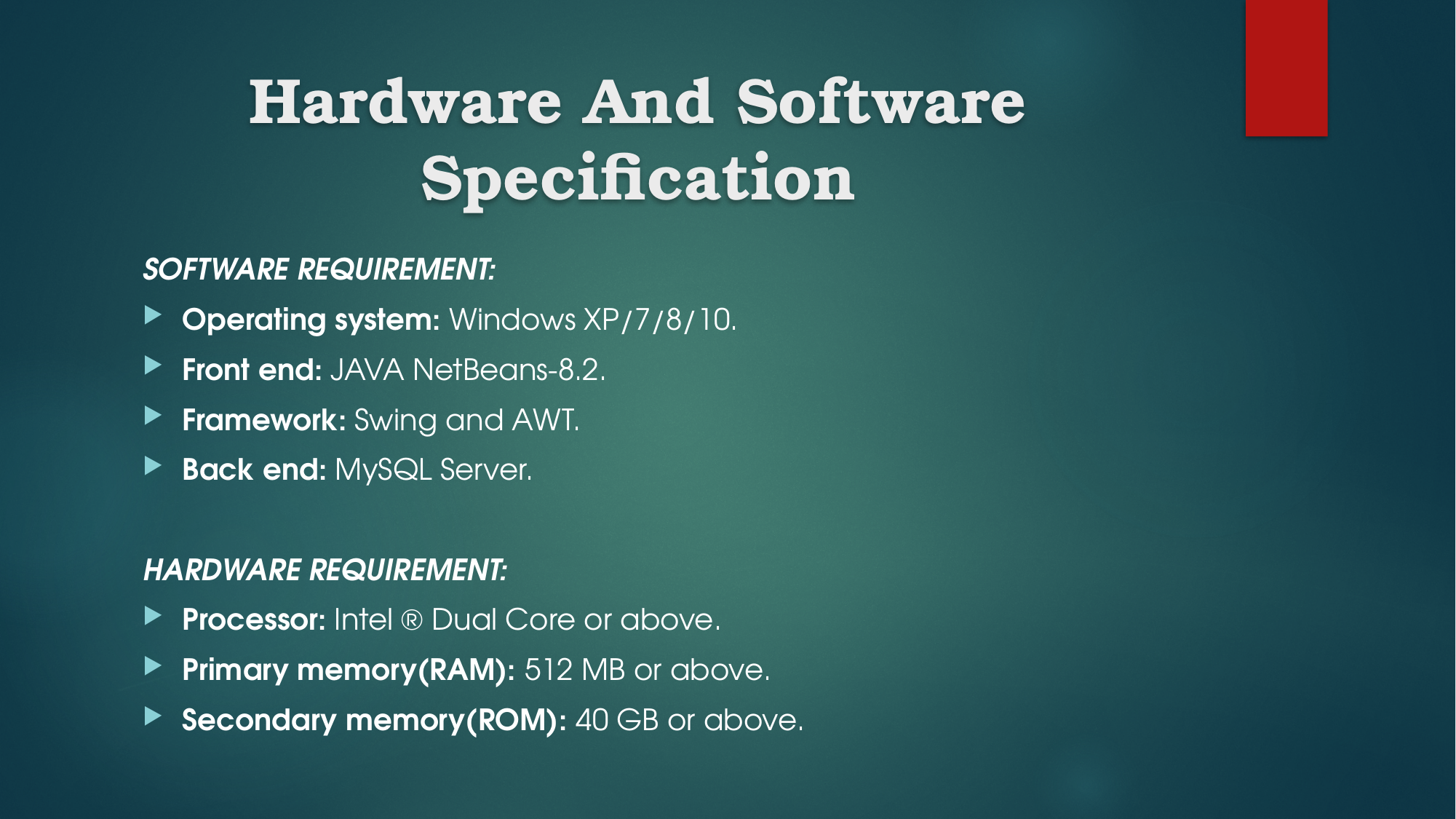

# Hardware And Software Specification
SOFTWARE REQUIREMENT:
Operating system: Windows XP/7/8/10.
Front end: JAVA NetBeans-8.2.
Framework: Swing and AWT.
Back end: MySQL Server.

HARDWARE REQUIREMENT:
Processor: Intel ® Dual Core or above.
Primary memory(RAM): 512 MB or above.
Secondary memory(ROM): 40 GB or above.